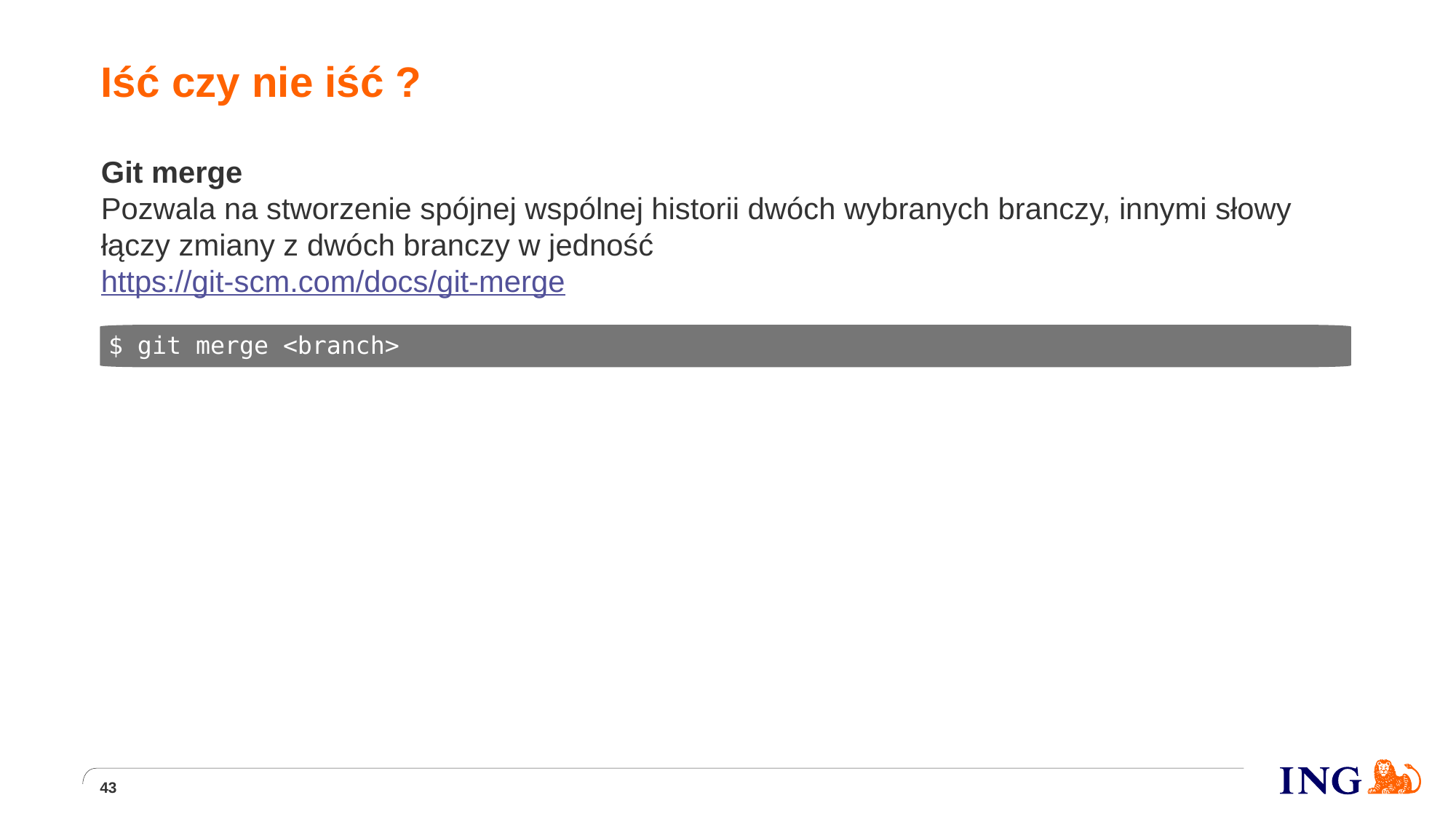

# Iść czy nie iść ?
Git merge
Pozwala na stworzenie spójnej wspólnej historii dwóch wybranych branczy, innymi słowy łączy zmiany z dwóch branczy w jedność
https://git-scm.com/docs/git-merge

$ git merge <branch>
43